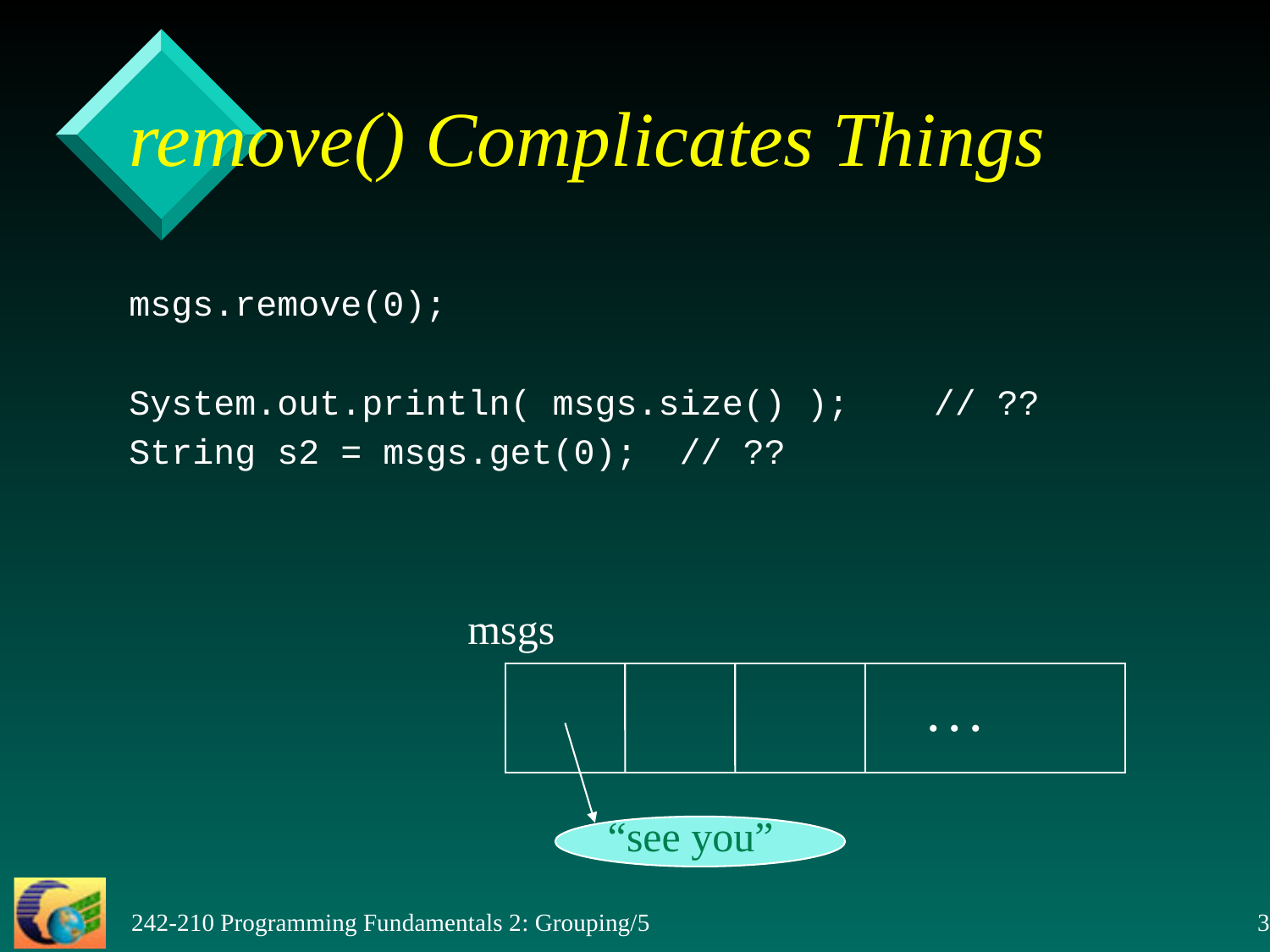

# remove() Complicates Things
msgs.remove(0);

System.out.println( msgs.size() );    // ??
String s2 = msgs.get(0);  // ??

msgs

. . .

“see you”